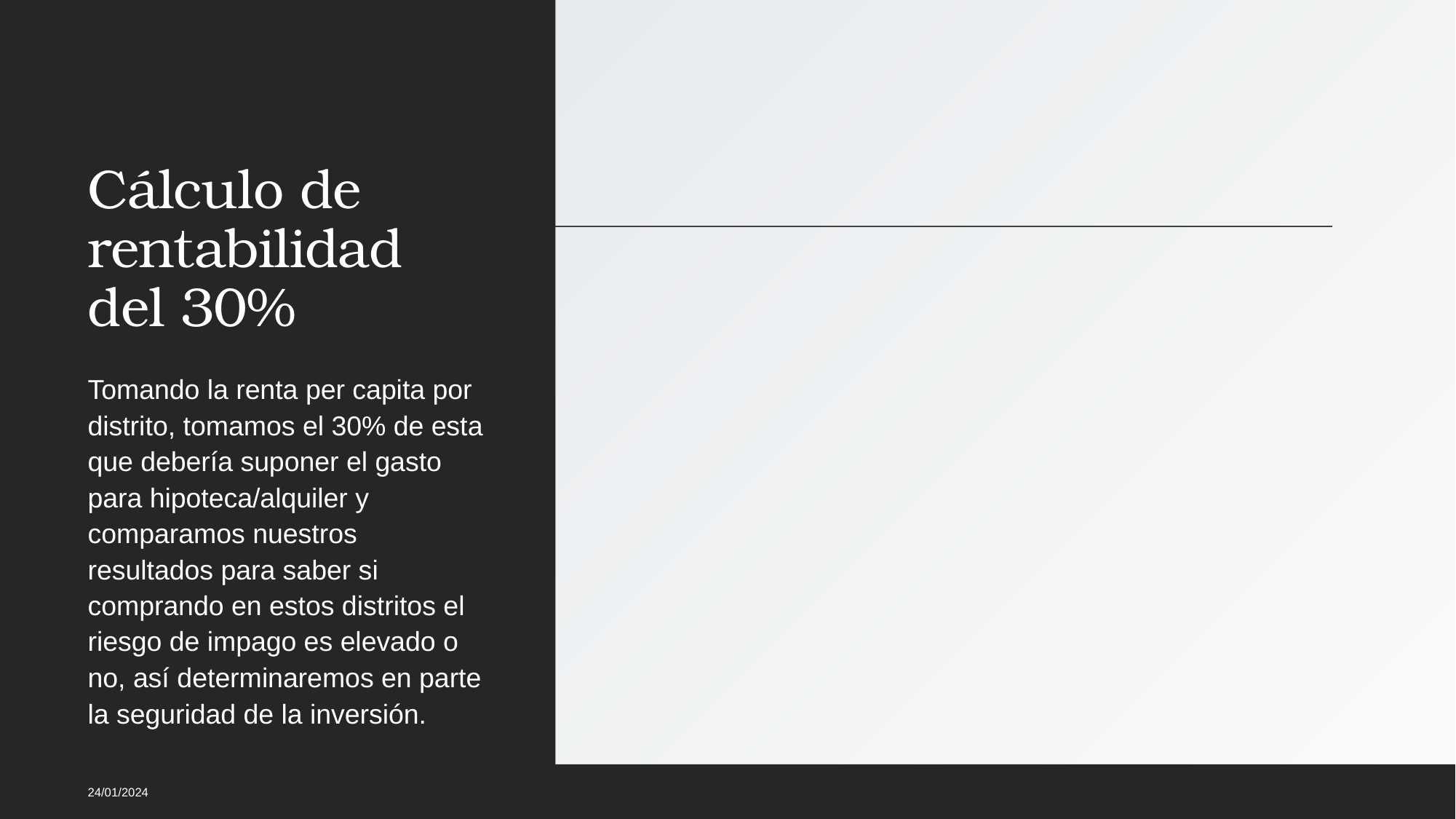

# Cálculo de rentabilidad del 30%

Tomando la renta per capita por distrito, tomamos el 30% de esta que debería suponer el gasto para hipoteca/alquiler y comparamos nuestros resultados para saber si comprando en estos distritos el riesgo de impago es elevado o no, así determinaremos en parte la seguridad de la inversión.
24/01/2024